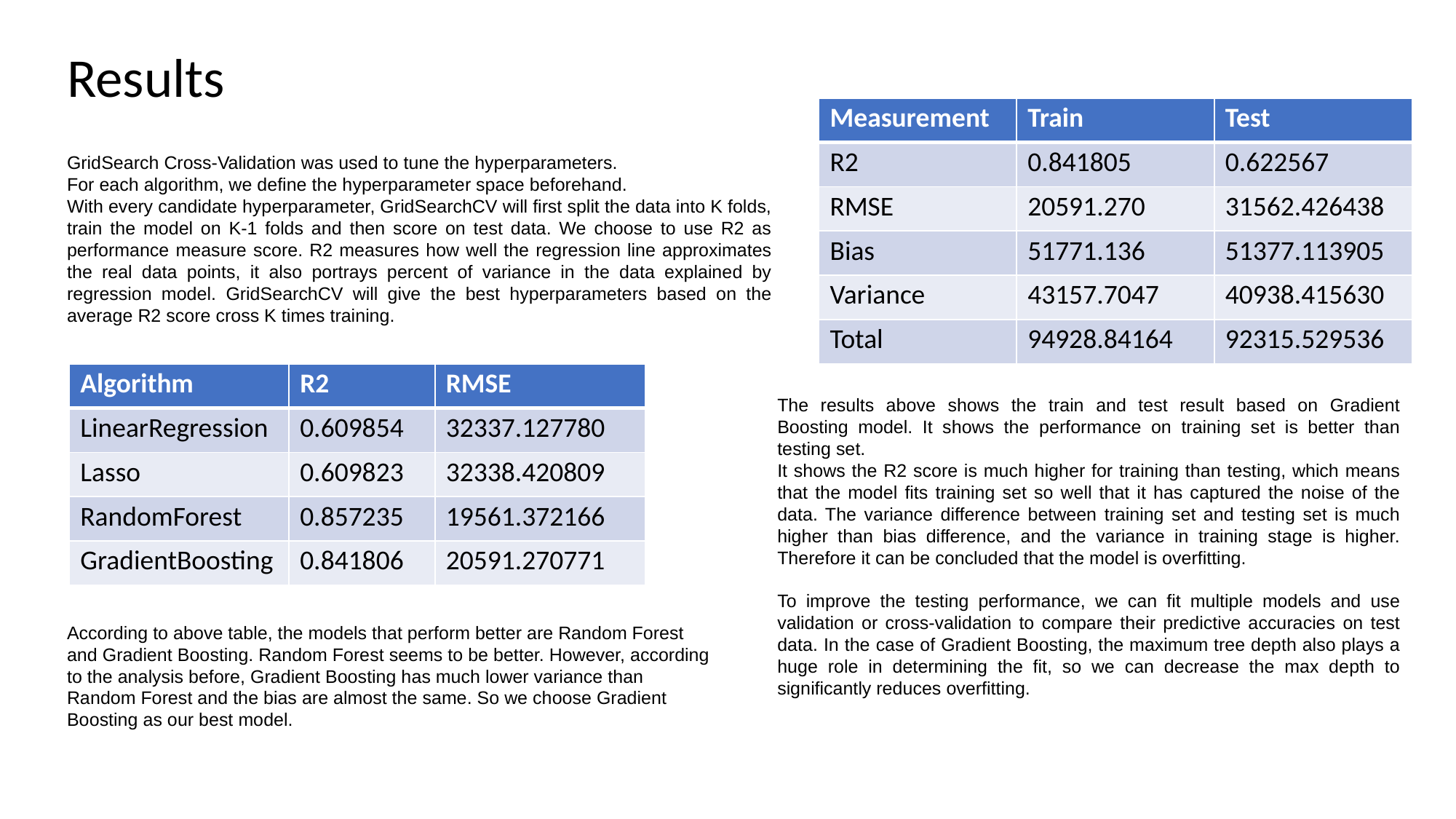

# Results
| Measurement | Train | Test |
| --- | --- | --- |
| R2 | 0.841805 | 0.622567 |
| RMSE | 20591.270 | 31562.426438 |
| Bias | 51771.136 | 51377.113905 |
| Variance | 43157.7047 | 40938.415630 |
| Total | 94928.84164 | 92315.529536 |
GridSearch Cross-Validation was used to tune the hyperparameters.
For each algorithm, we define the hyperparameter space beforehand.
With every candidate hyperparameter, GridSearchCV will first split the data into K folds, train the model on K-1 folds and then score on test data. We choose to use R2 as performance measure score. R2 measures how well the regression line approximates the real data points, it also portrays percent of variance in the data explained by regression model. GridSearchCV will give the best hyperparameters based on the average R2 score cross K times training.
| Algorithm | R2 | RMSE |
| --- | --- | --- |
| LinearRegression | 0.609854 | 32337.127780 |
| Lasso | 0.609823 | 32338.420809 |
| RandomForest | 0.857235 | 19561.372166 |
| GradientBoosting | 0.841806 | 20591.270771 |
The results above shows the train and test result based on Gradient Boosting model. It shows the performance on training set is better than testing set.
It shows the R2 score is much higher for training than testing, which means that the model fits training set so well that it has captured the noise of the data. The variance difference between training set and testing set is much higher than bias difference, and the variance in training stage is higher. Therefore it can be concluded that the model is overfitting.

To improve the testing performance, we can fit multiple models and use validation or cross-validation to compare their predictive accuracies on test data. In the case of Gradient Boosting, the maximum tree depth also plays a huge role in determining the fit, so we can decrease the max depth to significantly reduces overfitting.
According to above table, the models that perform better are Random Forest and Gradient Boosting. Random Forest seems to be better. However, according to the analysis before, Gradient Boosting has much lower variance than Random Forest and the bias are almost the same. So we choose Gradient Boosting as our best model.